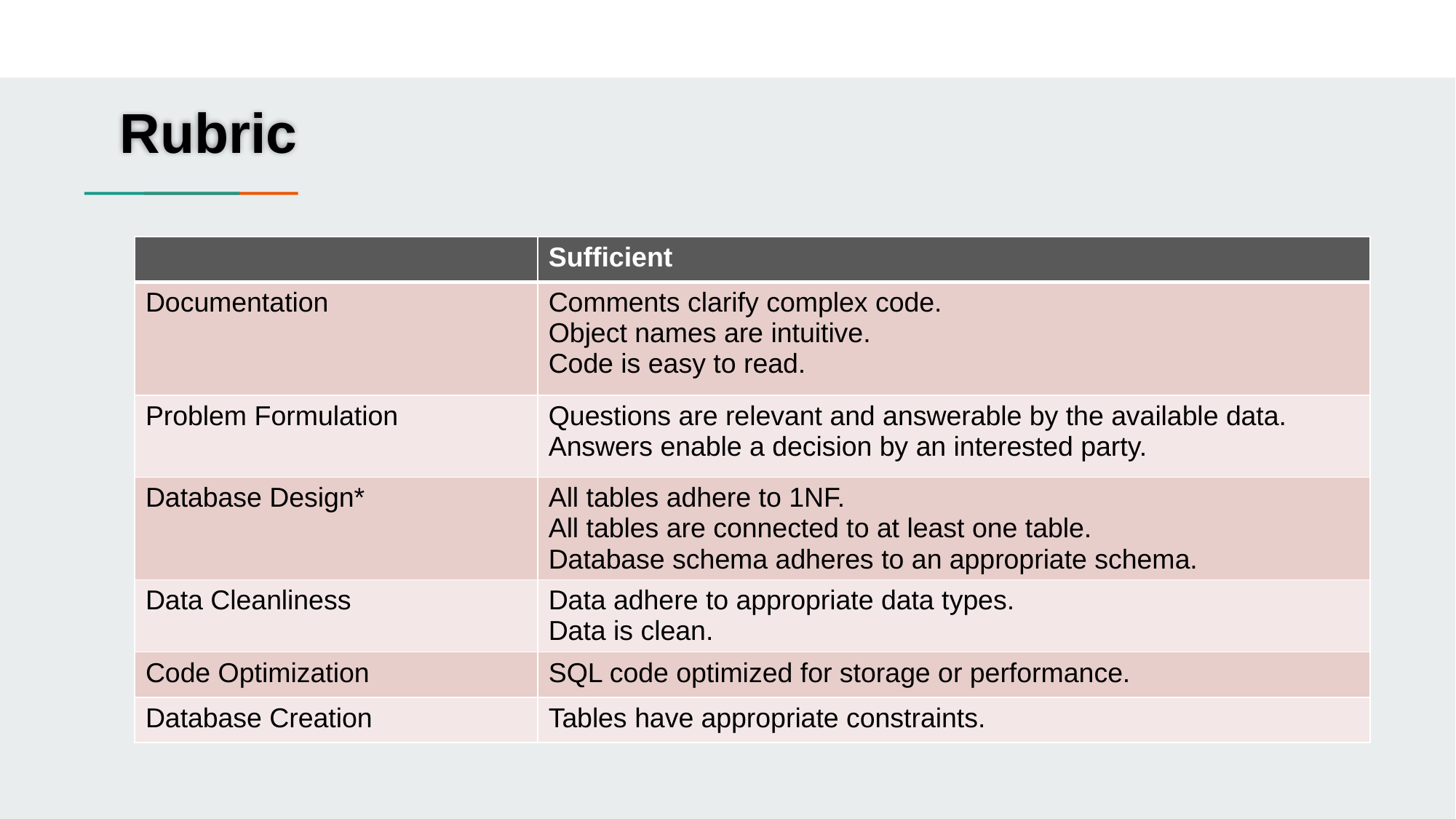

Rubric
|  | Sufficient |
| --- | --- |
| Documentation | Comments clarify complex code. Object names are intuitive. Code is easy to read. |
| Problem Formulation | Questions are relevant and answerable by the available data. Answers enable a decision by an interested party. |
| Database Design\* | All tables adhere to 1NF. All tables are connected to at least one table. Database schema adheres to an appropriate schema. |
| Data Cleanliness | Data adhere to appropriate data types. Data is clean. |
| Code Optimization | SQL code optimized for storage or performance. |
| Database Creation | Tables have appropriate constraints. |